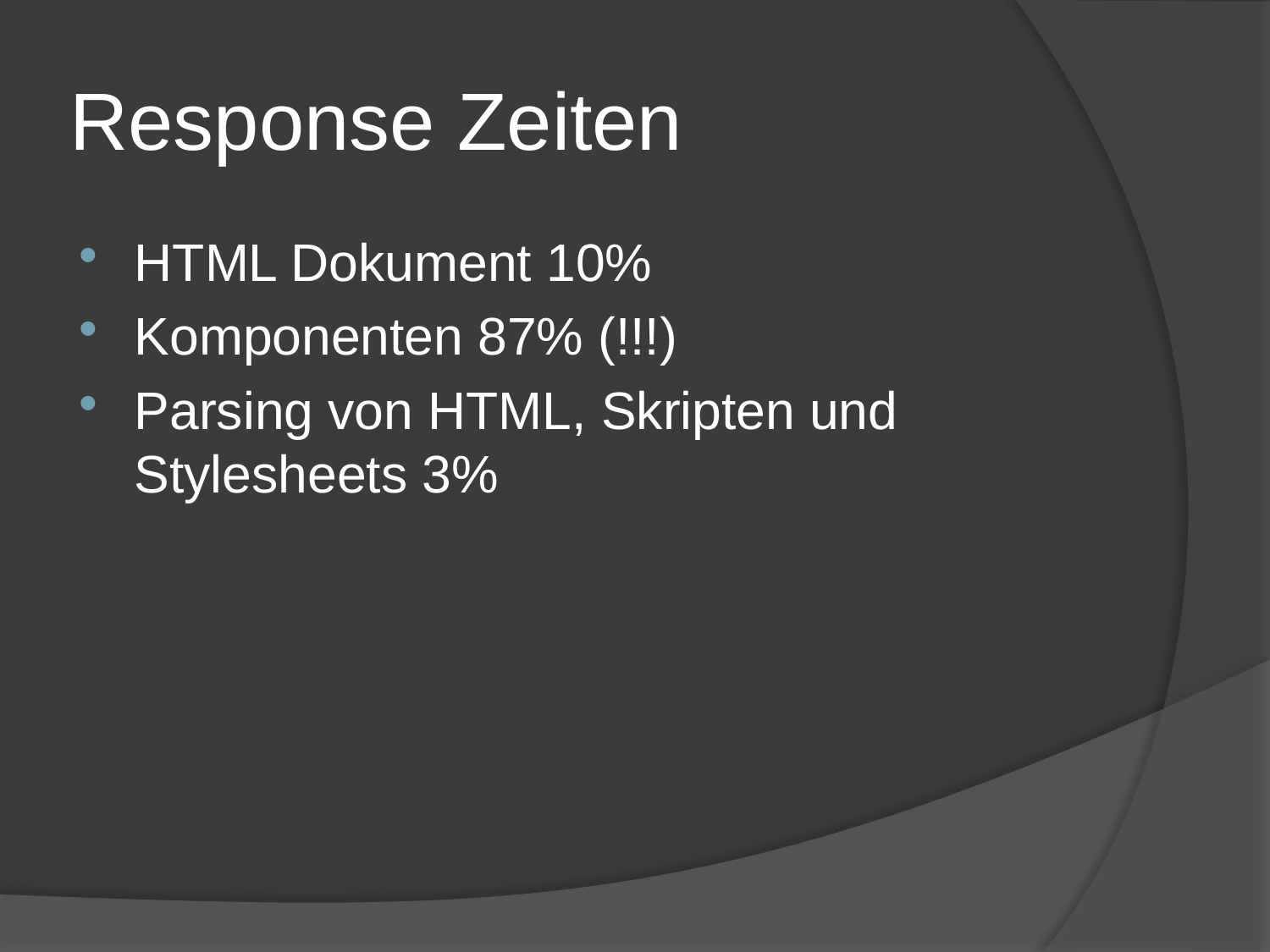

# Response Zeiten
HTML Dokument 10%
Komponenten 87% (!!!)
Parsing von HTML, Skripten und Stylesheets 3%